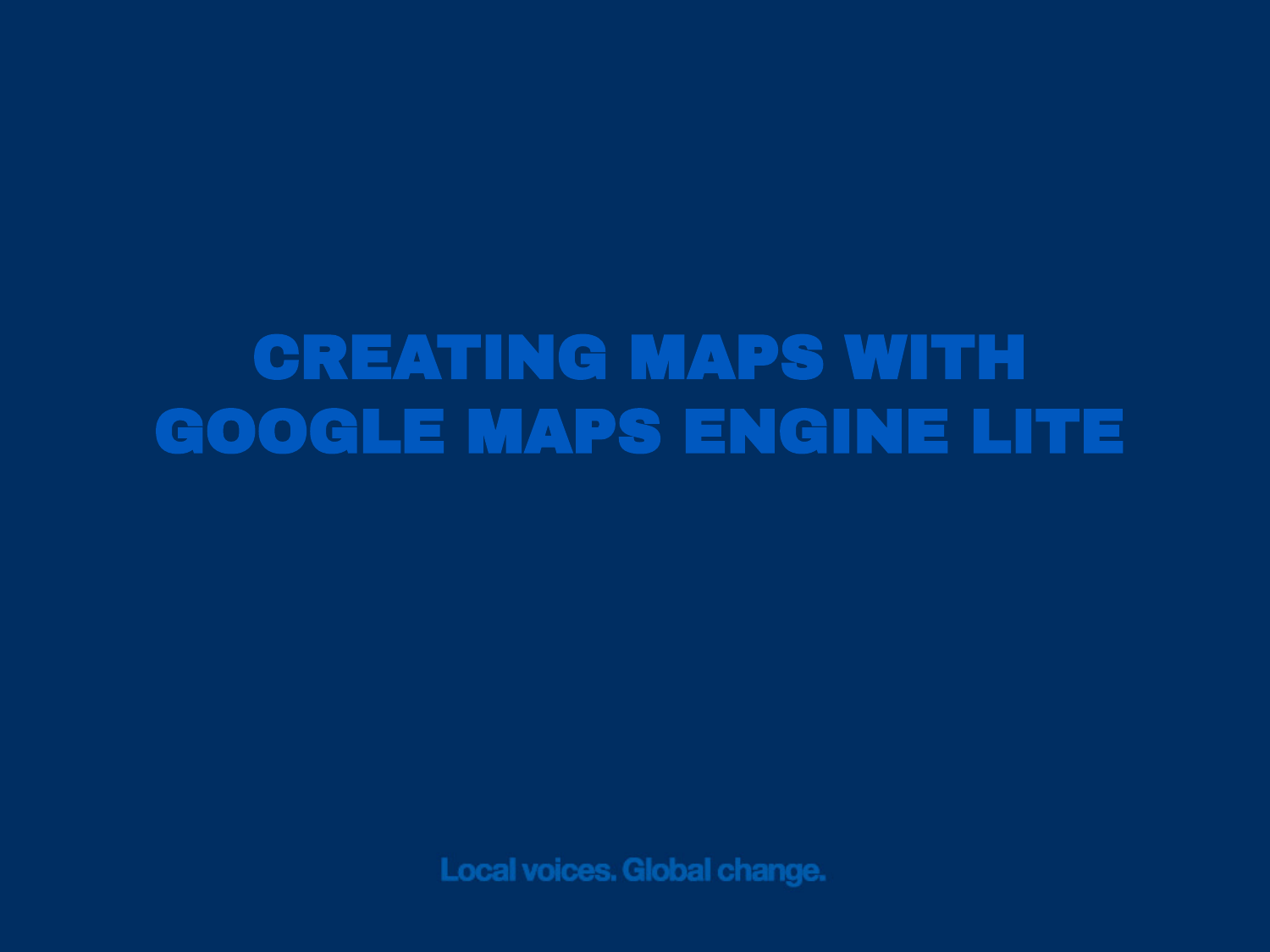

# Creating maps with google maps engine lite